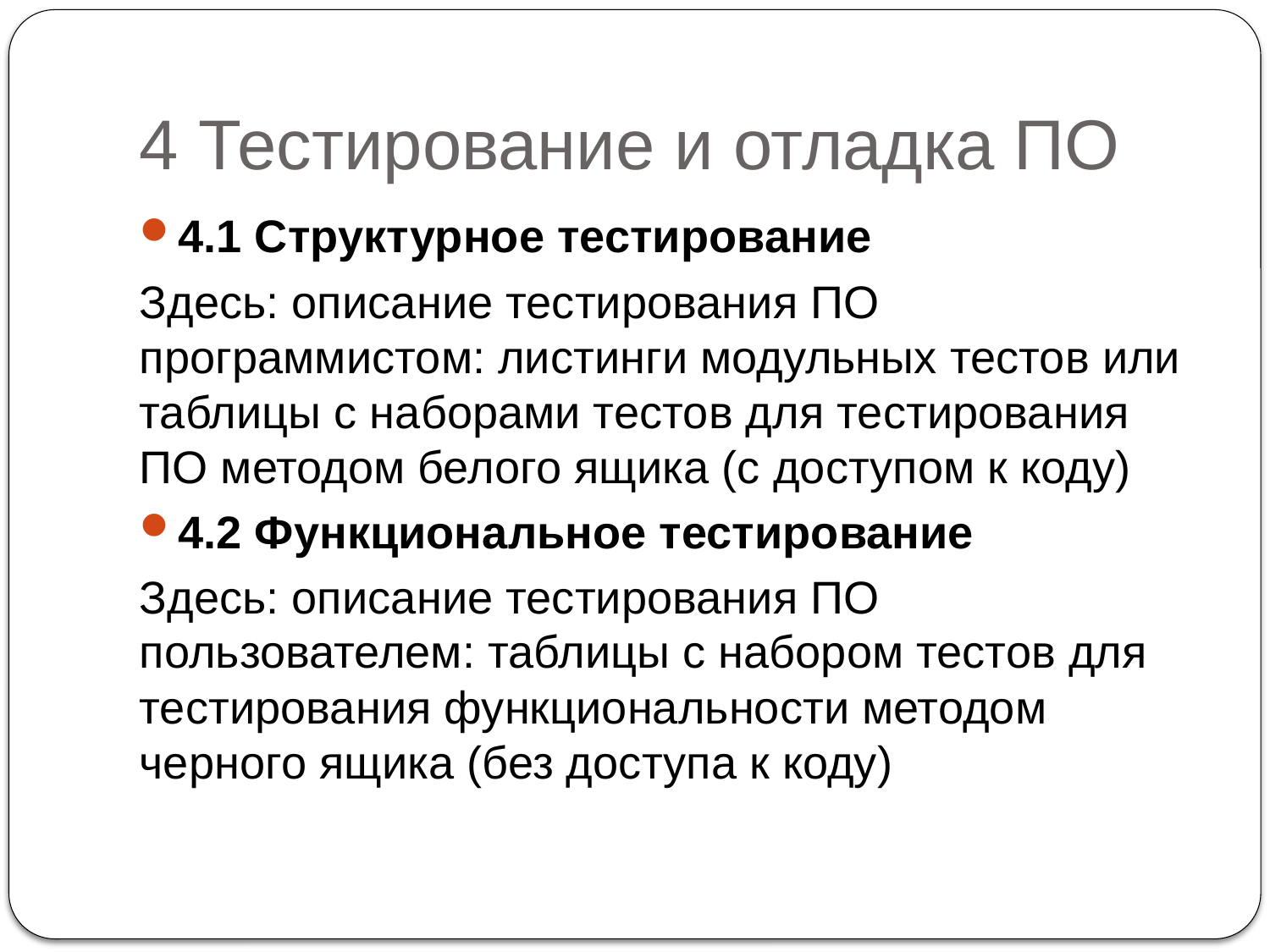

# 4 Тестирование и отладка ПО
4.1 Структурное тестирование
Здесь: описание тестирования ПО программистом: листинги модульных тестов или таблицы с наборами тестов для тестирования ПО методом белого ящика (с доступом к коду)
4.2 Функциональное тестирование
Здесь: описание тестирования ПО пользователем: таблицы с набором тестов для тестирования функциональности методом черного ящика (без доступа к коду)